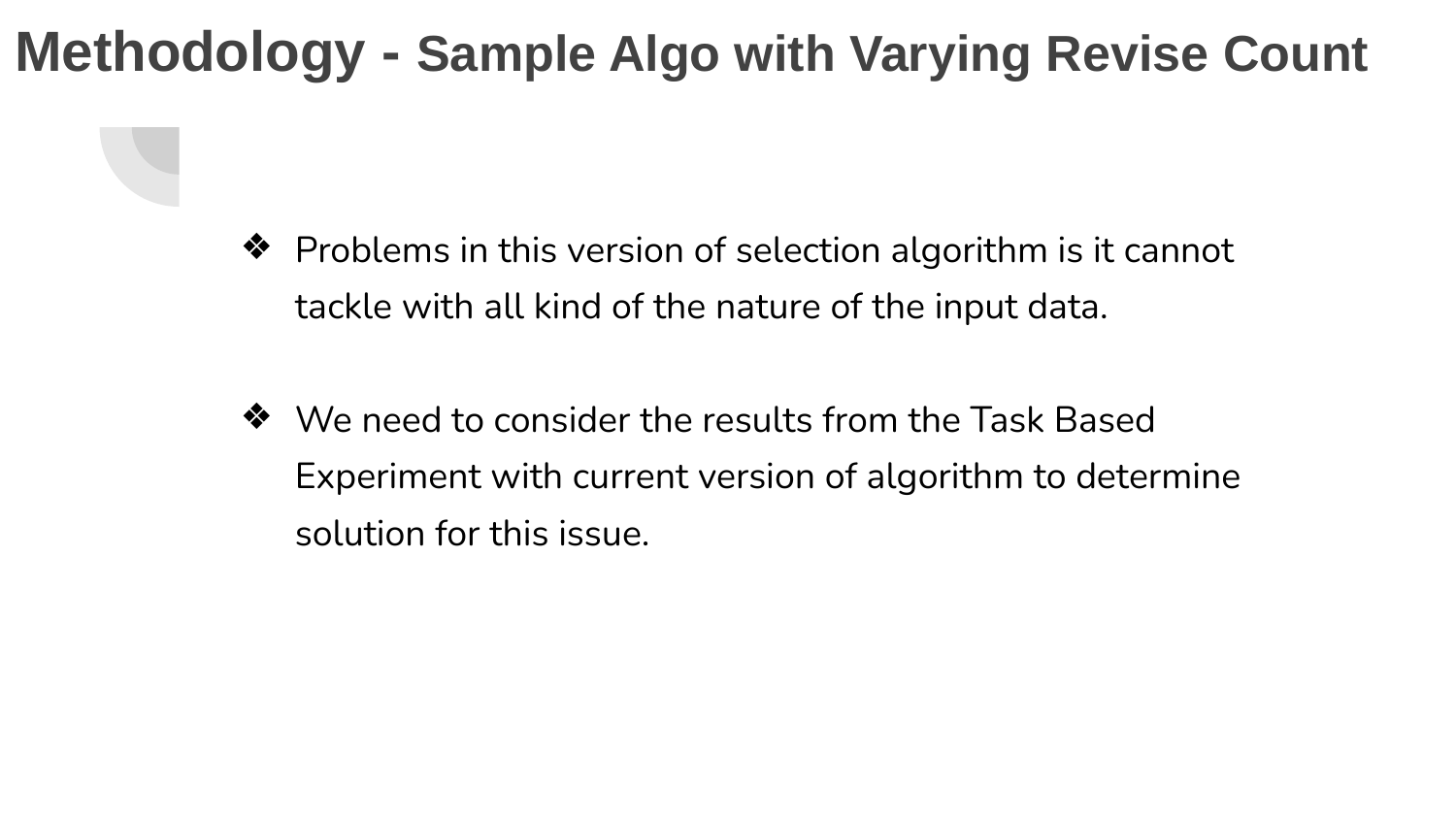

# Methodology - Sample Algo with Varying Revise Count

Problems in this version of selection algorithm is it cannot tackle with all kind of the nature of the input data.

We need to consider the results from the Task Based Experiment with current version of algorithm to determine solution for this issue.